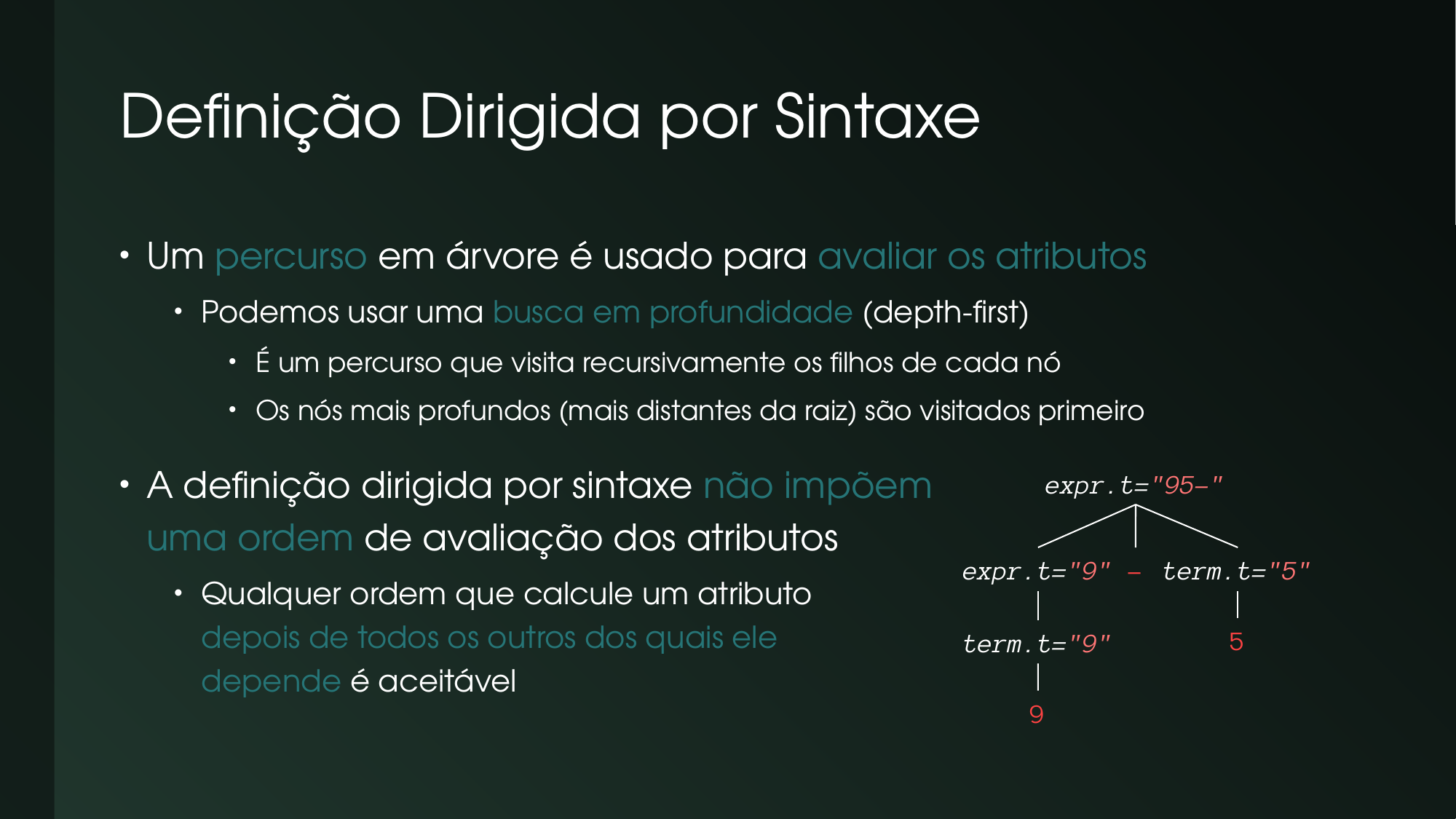

# Definição Dirigida por Sintaxe
Um percurso em árvore é usado para avaliar os atributos
Podemos usar uma busca em profundidade (depth-first)
É um percurso que visita recursivamente os filhos de cada nó
Os nós mais profundos (mais distantes da raiz) são visitados primeiro
A definição dirigida por sintaxe não impõem
uma ordem de avaliação dos atributos
Qualquer ordem que calcule um atributo
depois de todos os outros dos quais ele
depende é aceitável
expr.t="95-"
expr.t="9"
-
term.t="5"
5
term.t="9"
9